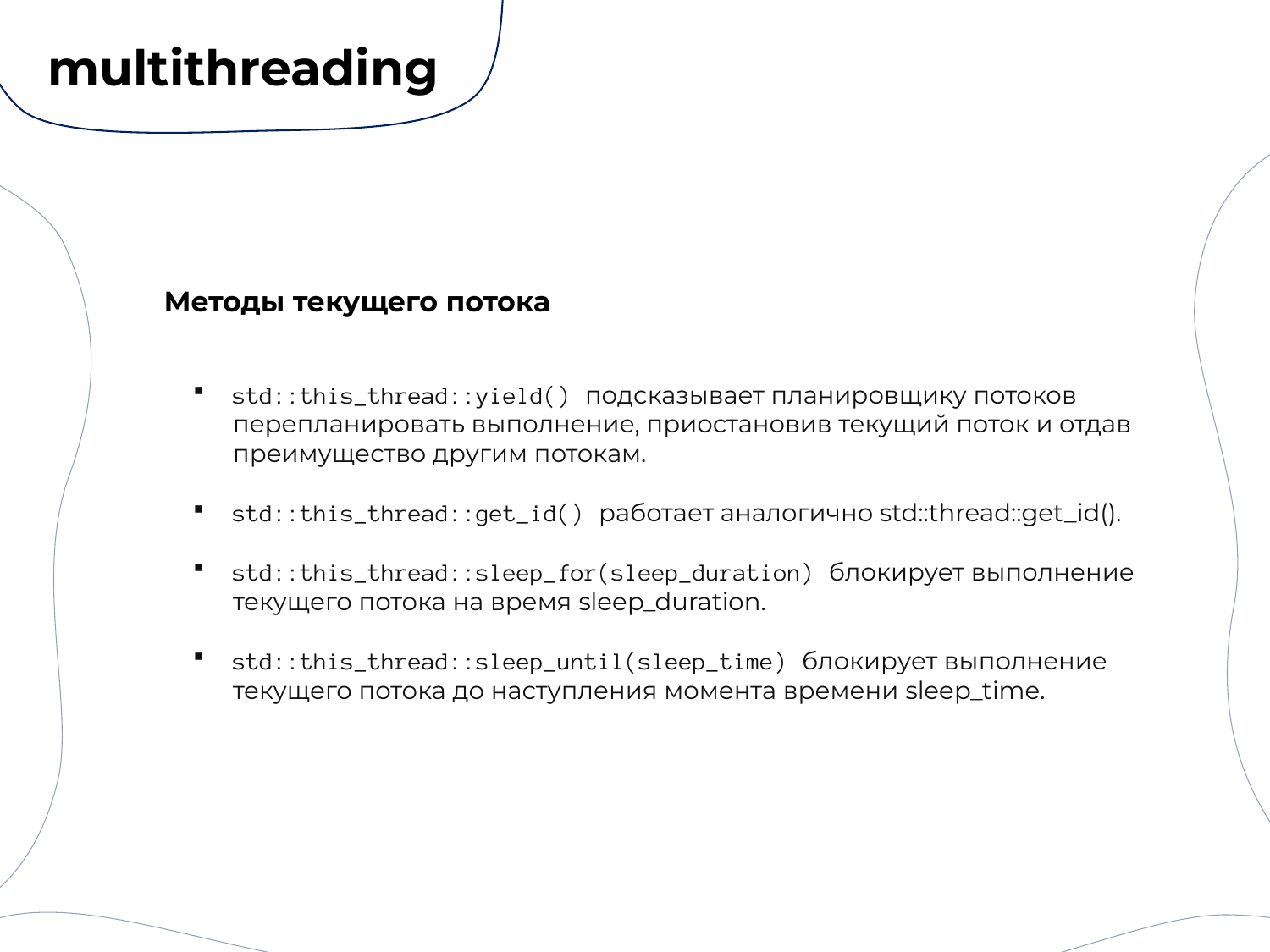

# multithreading
Методы текущего потока
std::this_thread::yield() подсказывает планировщику потоков перепланировать выполнение, приостановив текущий поток и отдав преимущество другим потокам.

std::this_thread::get_id() работает аналогично std::thread::get_id().

std::this_thread::sleep_for(sleep_duration) блокирует выполнение текущего потока на время sleep_duration.

std::this_thread::sleep_until(sleep_time) блокирует выполнение текущего потока до наступления момента времени sleep_time.